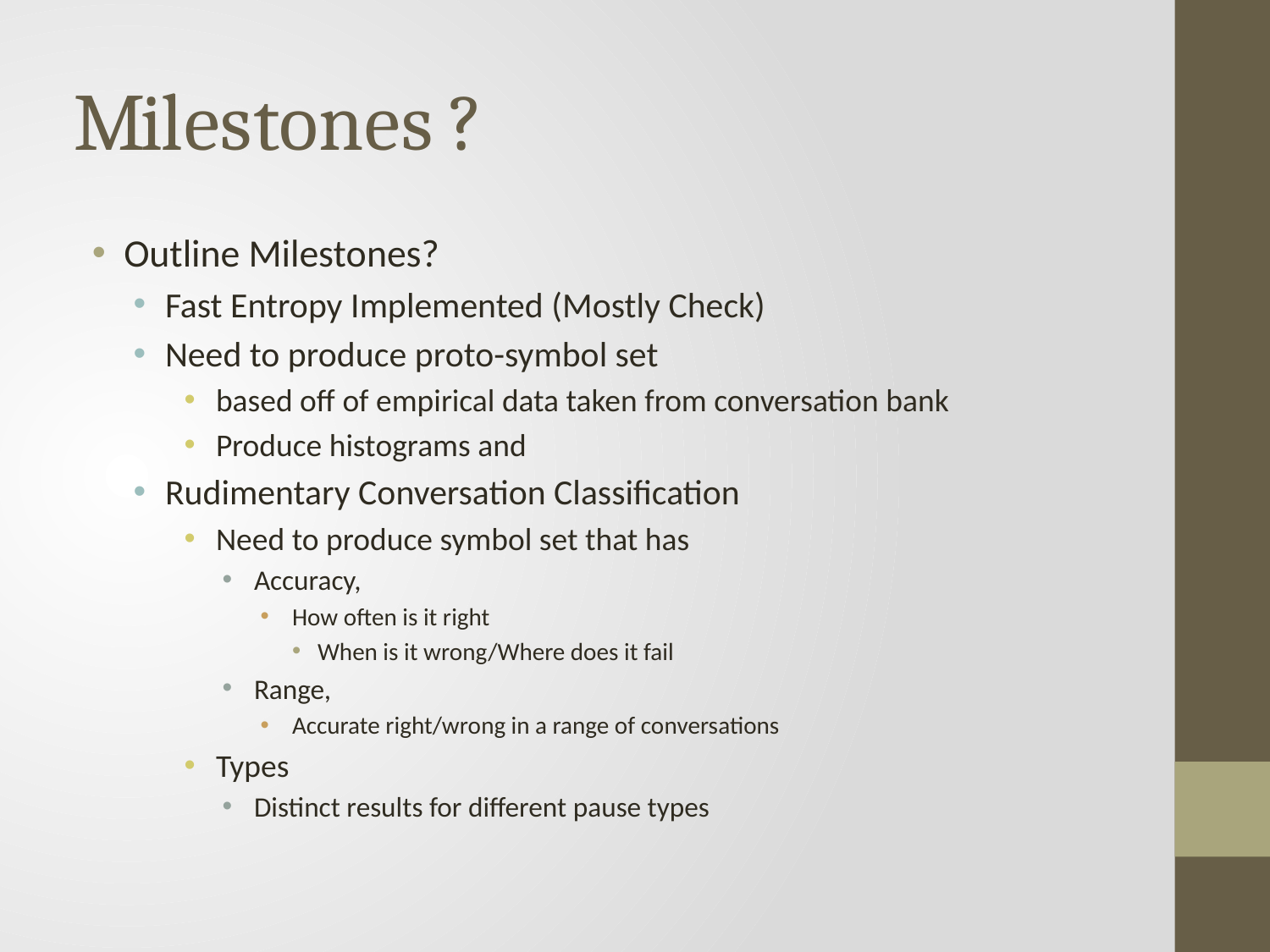

# Milestones ?
Outline Milestones?
Fast Entropy Implemented (Mostly Check)
Need to produce proto-symbol set
based off of empirical data taken from conversation bank
Produce histograms and
Rudimentary Conversation Classification
Need to produce symbol set that has
Accuracy,
How often is it right
When is it wrong/Where does it fail
Range,
Accurate right/wrong in a range of conversations
Types
Distinct results for different pause types